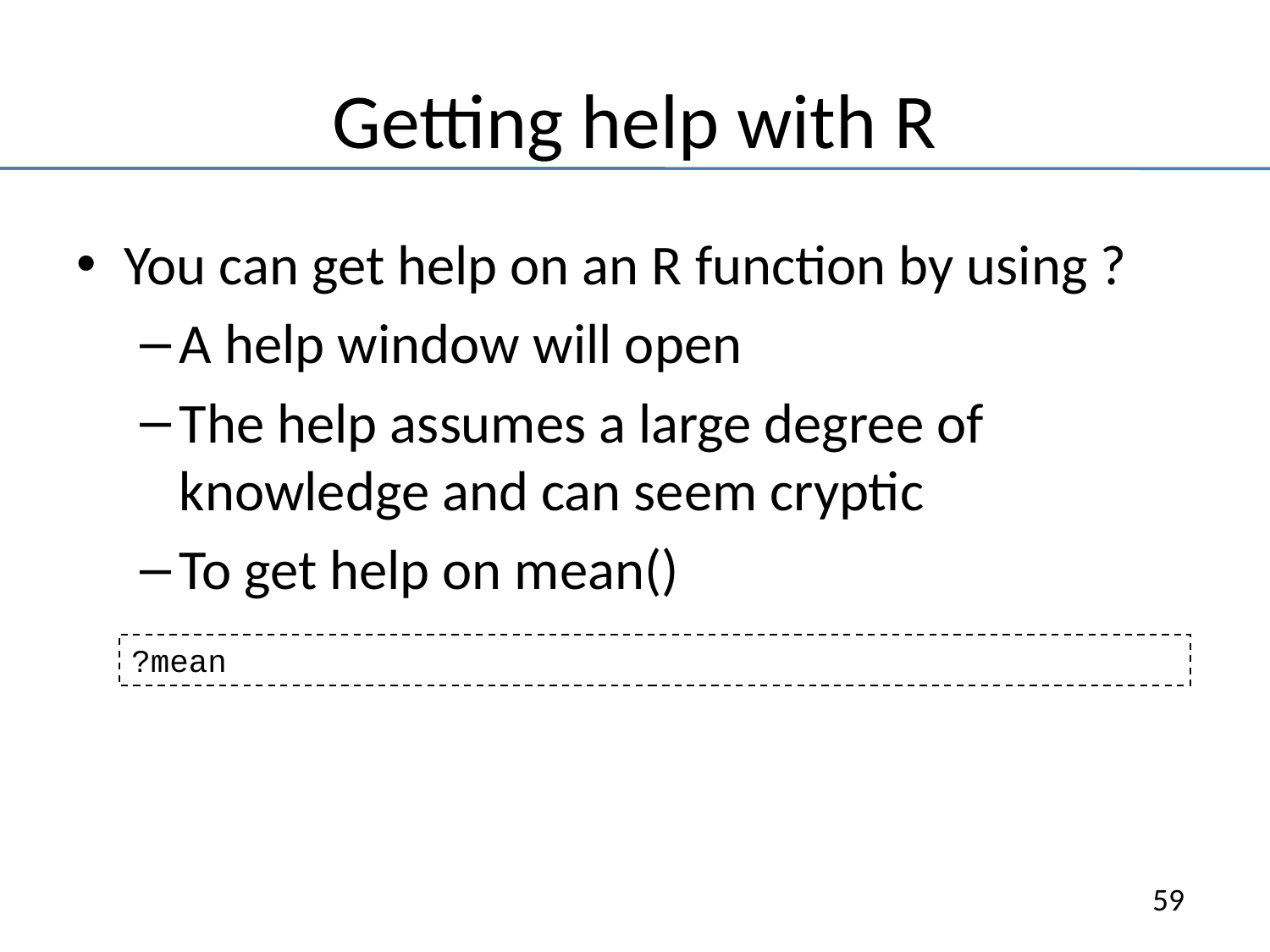

# Getting help with R
You can get help on an R function by using ?
A help window will open
The help assumes a large degree of knowledge and can seem cryptic
To get help on mean()
?mean
59